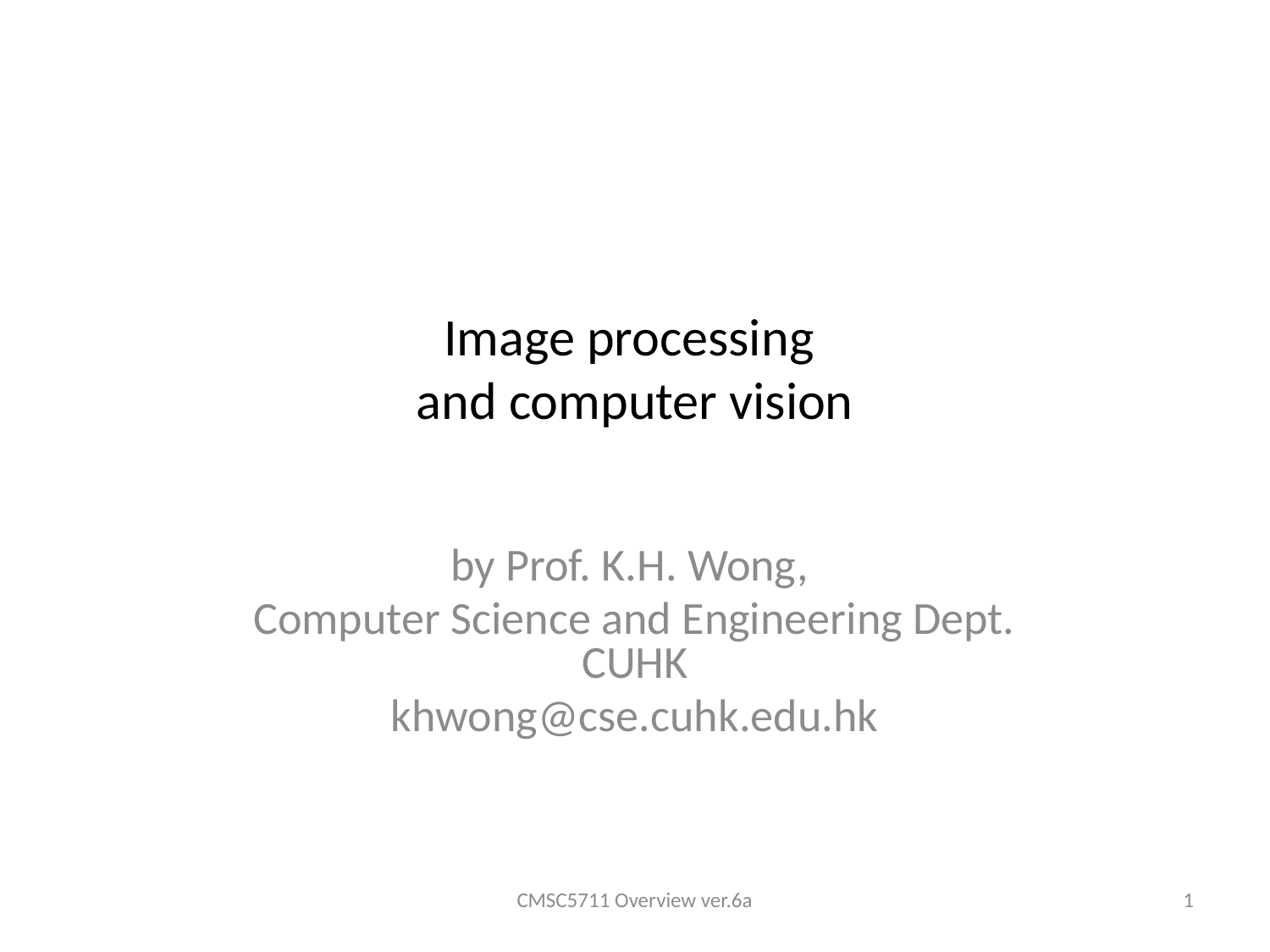

# Image processing and computer vision
by Prof. K.H. Wong,
Computer Science and Engineering Dept. CUHK
khwong@cse.cuhk.edu.hk
CMSC5711 Overview ver.6a
1